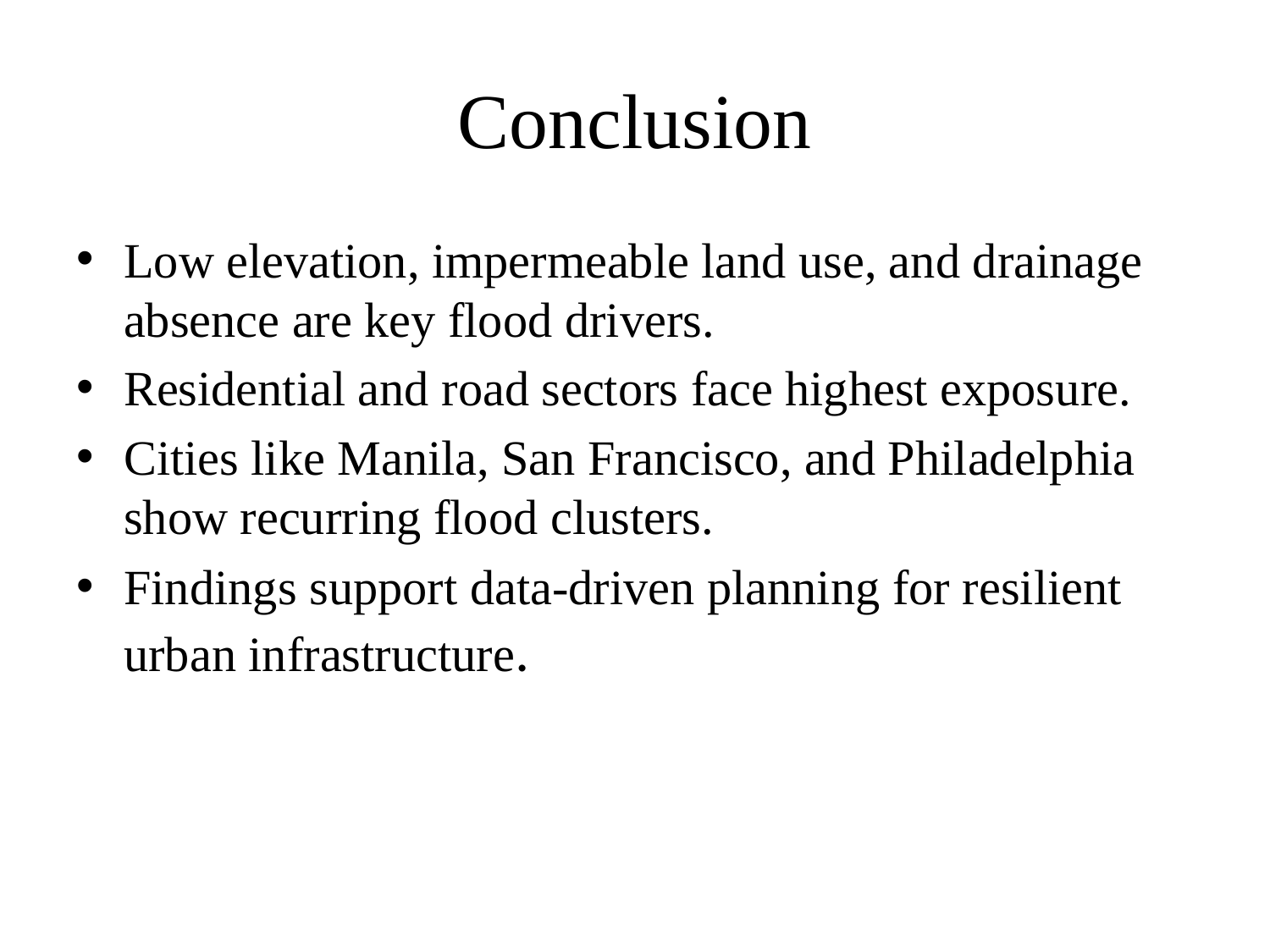

# Conclusion
Low elevation, impermeable land use, and drainage absence are key flood drivers.
Residential and road sectors face highest exposure.
Cities like Manila, San Francisco, and Philadelphia show recurring flood clusters.
Findings support data-driven planning for resilient urban infrastructure.